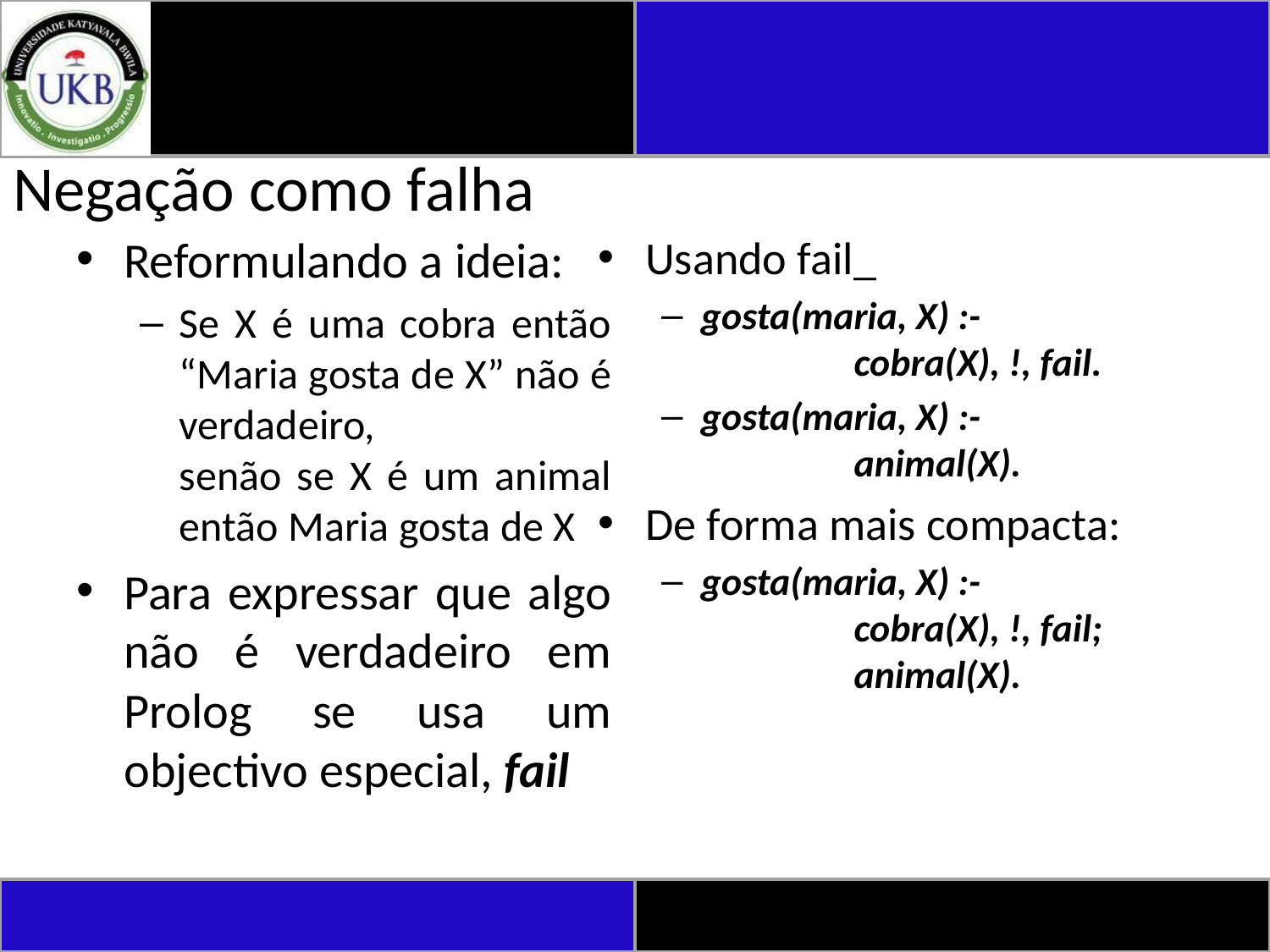

# Negação como falha
Reformulando a ideia:
Se X é uma cobra então “Maria gosta de X” não é verdadeiro,
senão se X é um animal então Maria gosta de X
Para expressar que algo não é verdadeiro em Prolog se usa um objectivo especial, fail
Usando fail_
gosta(maria, X) :-
	   cobra(X), !, fail.
gosta(maria, X) :-
	   animal(X).
De forma mais compacta:
gosta(maria, X) :-
	   cobra(X), !, fail;
	   animal(X).